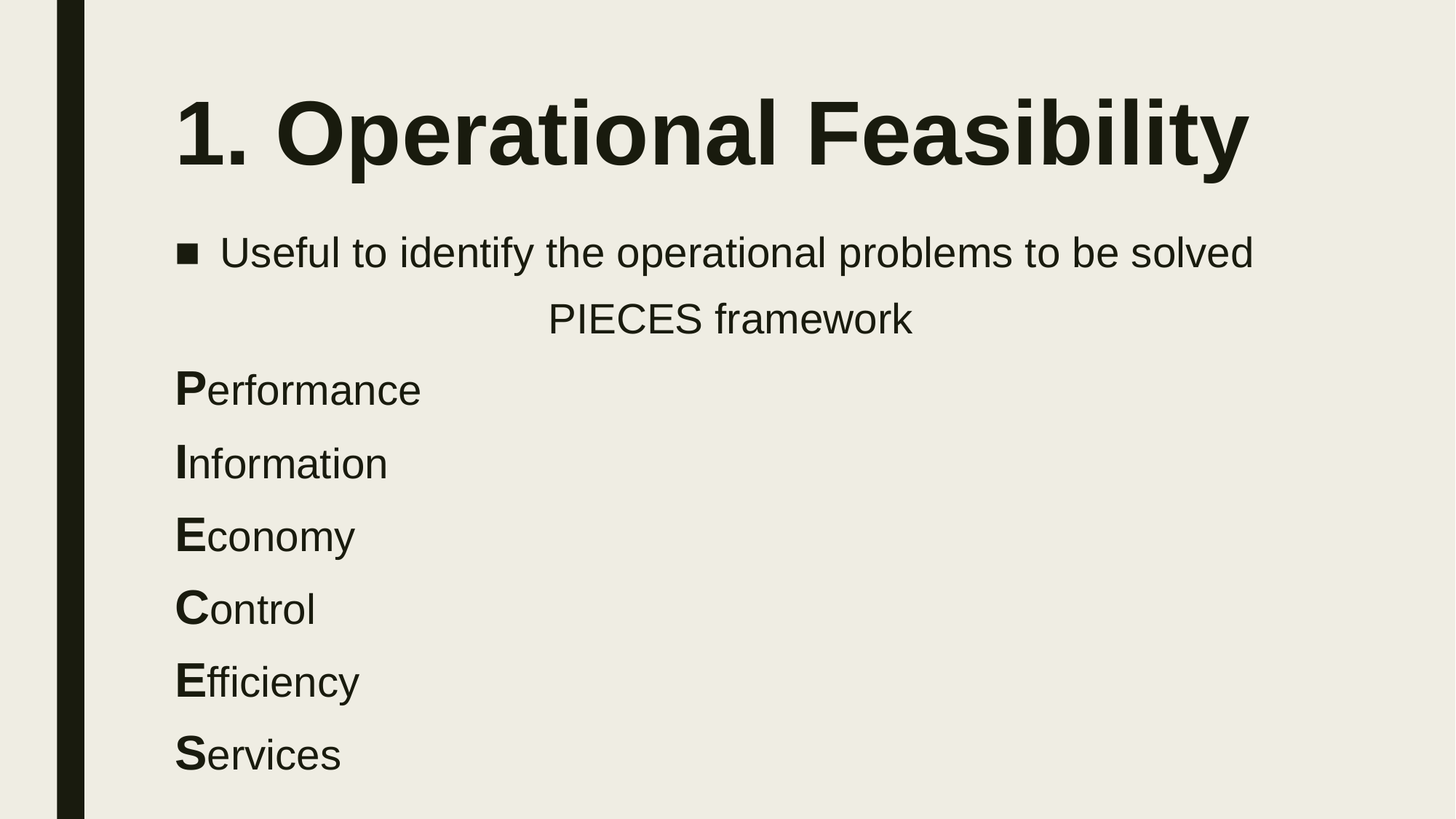

# 1. Operational Feasibility
Useful to identify the operational problems to be solved
PIECES framework
Performance
Information
Economy
Control
Efficiency
Services